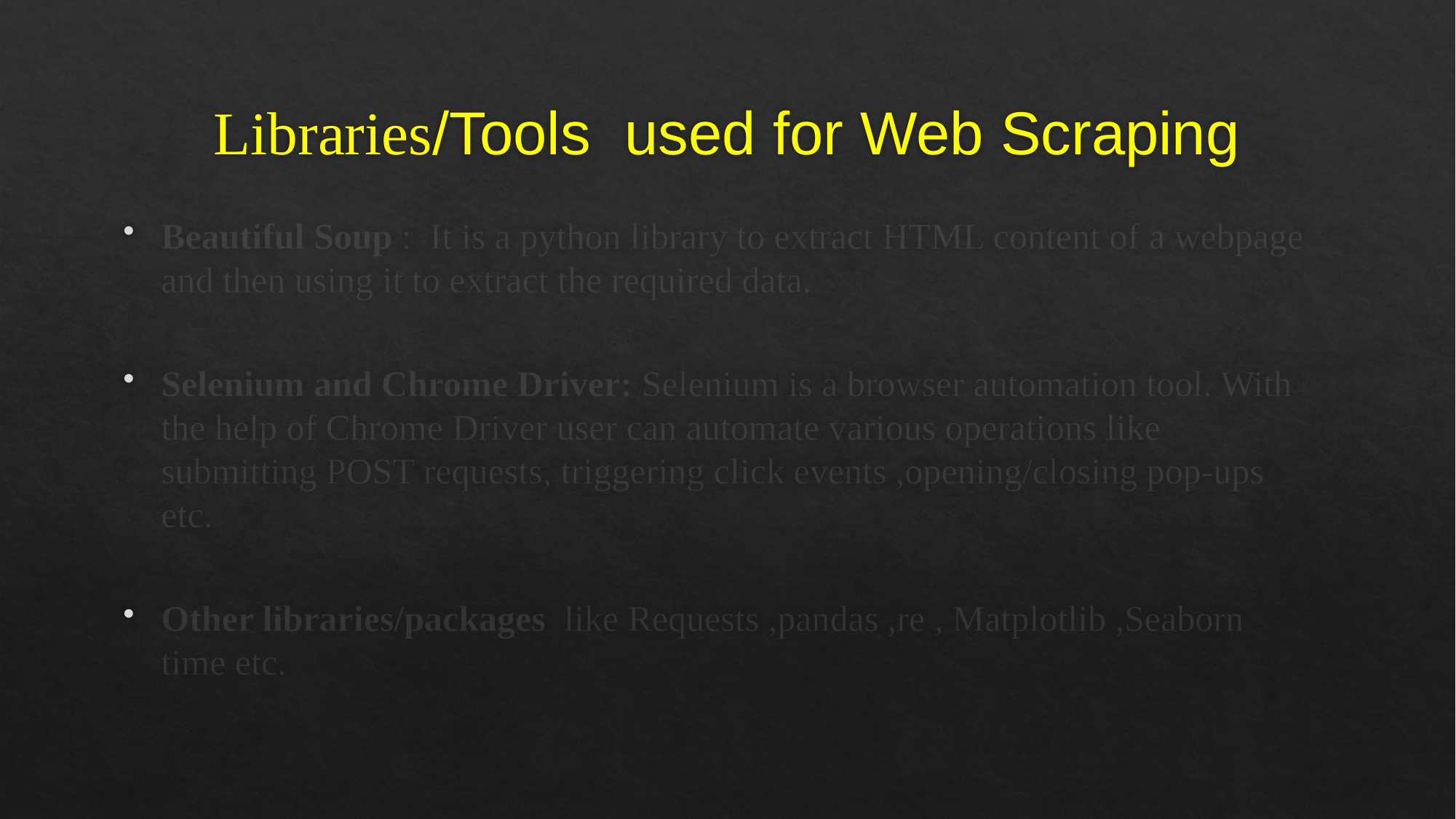

# Libraries/Tools  used for Web Scraping
Beautiful Soup :  It is a python library to extract HTML content of a webpage and then using it to extract the required data.
Selenium and Chrome Driver: Selenium is a browser automation tool. With the help of Chrome Driver user can automate various operations like submitting POST requests, triggering click events ,opening/closing pop-ups etc.
Other libraries/packages  like Requests ,pandas ,re , Matplotlib ,Seaborn time etc.